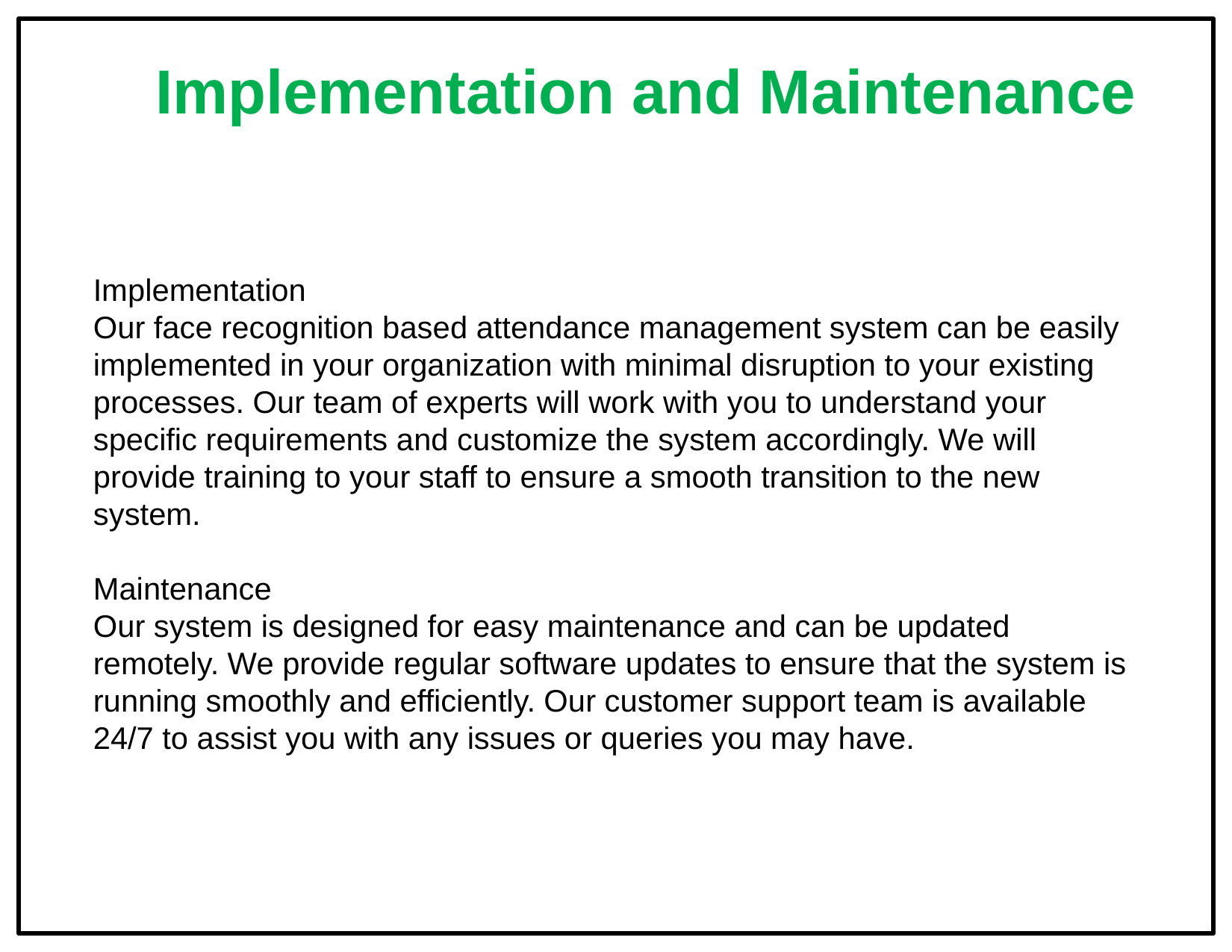

# Implementation and Maintenance

Implementation
Our face recognition based attendance management system can be easily implemented in your organization with minimal disruption to your existing processes. Our team of experts will work with you to understand your specific requirements and customize the system accordingly. We will provide training to your staff to ensure a smooth transition to the new system.

Maintenance
Our system is designed for easy maintenance and can be updated remotely. We provide regular software updates to ensure that the system is running smoothly and efficiently. Our customer support team is available 24/7 to assist you with any issues or queries you may have.
10